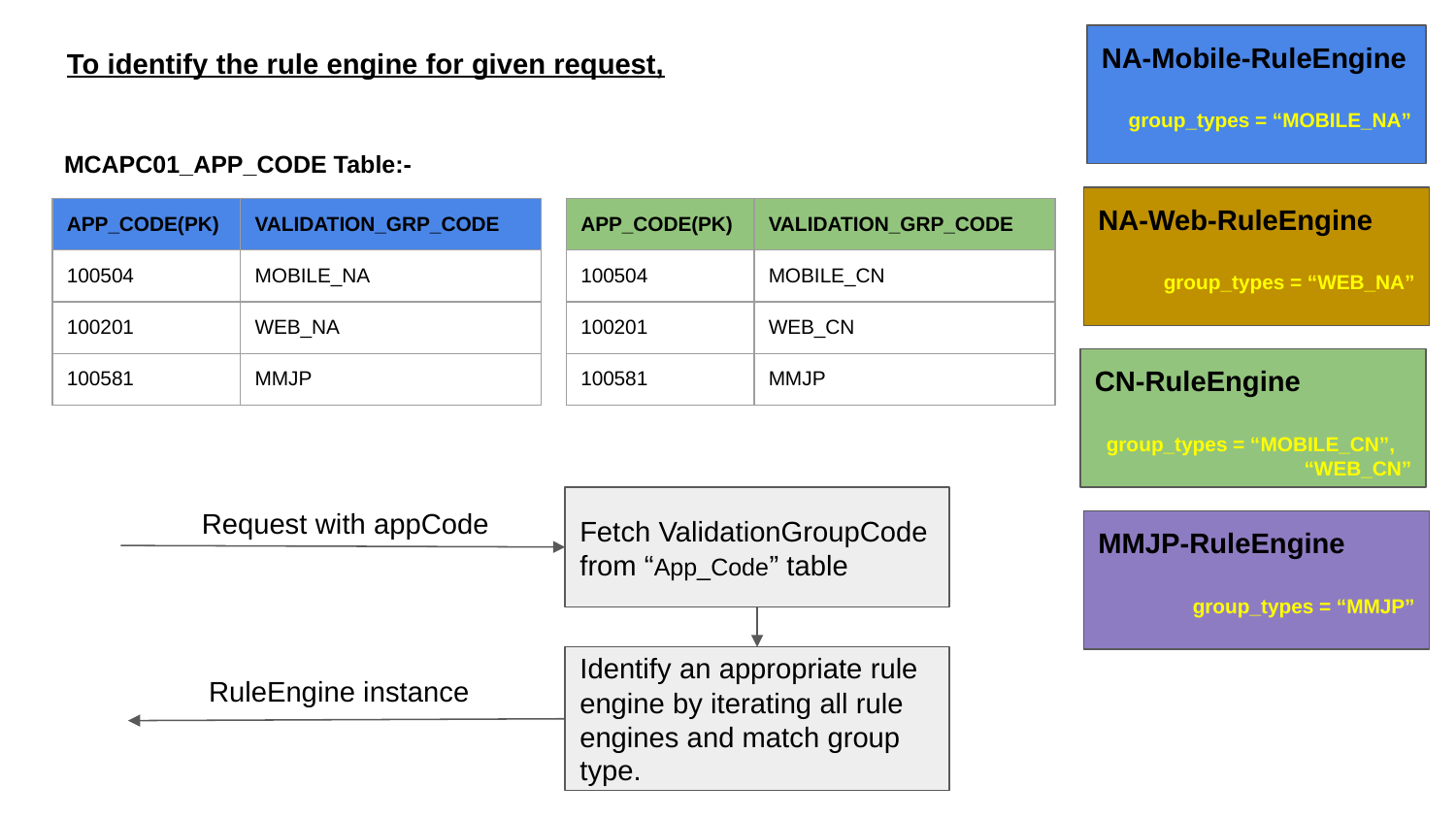

NA-Mobile-RuleEngine

group_types = “MOBILE_NA”
To identify the rule engine for given request,
# MCAPC01_APP_CODE Table:-
NA-Web-RuleEngine

group_types = “WEB_NA”
| APP\_CODE(PK) | VALIDATION\_GRP\_CODE |
| --- | --- |
| 100504 | MOBILE\_NA |
| 100201 | WEB\_NA |
| 100581 | MMJP |
| APP\_CODE(PK) | VALIDATION\_GRP\_CODE |
| --- | --- |
| 100504 | MOBILE\_CN |
| 100201 | WEB\_CN |
| 100581 | MMJP |
CN-RuleEngine

group_types = “MOBILE_CN”,    “WEB_CN”
Fetch ValidationGroupCode from “App_Code” table
Request with appCode
MMJP-RuleEngine

group_types = “MMJP”
Identify an appropriate rule engine by iterating all rule engines and match group type.
RuleEngine instance